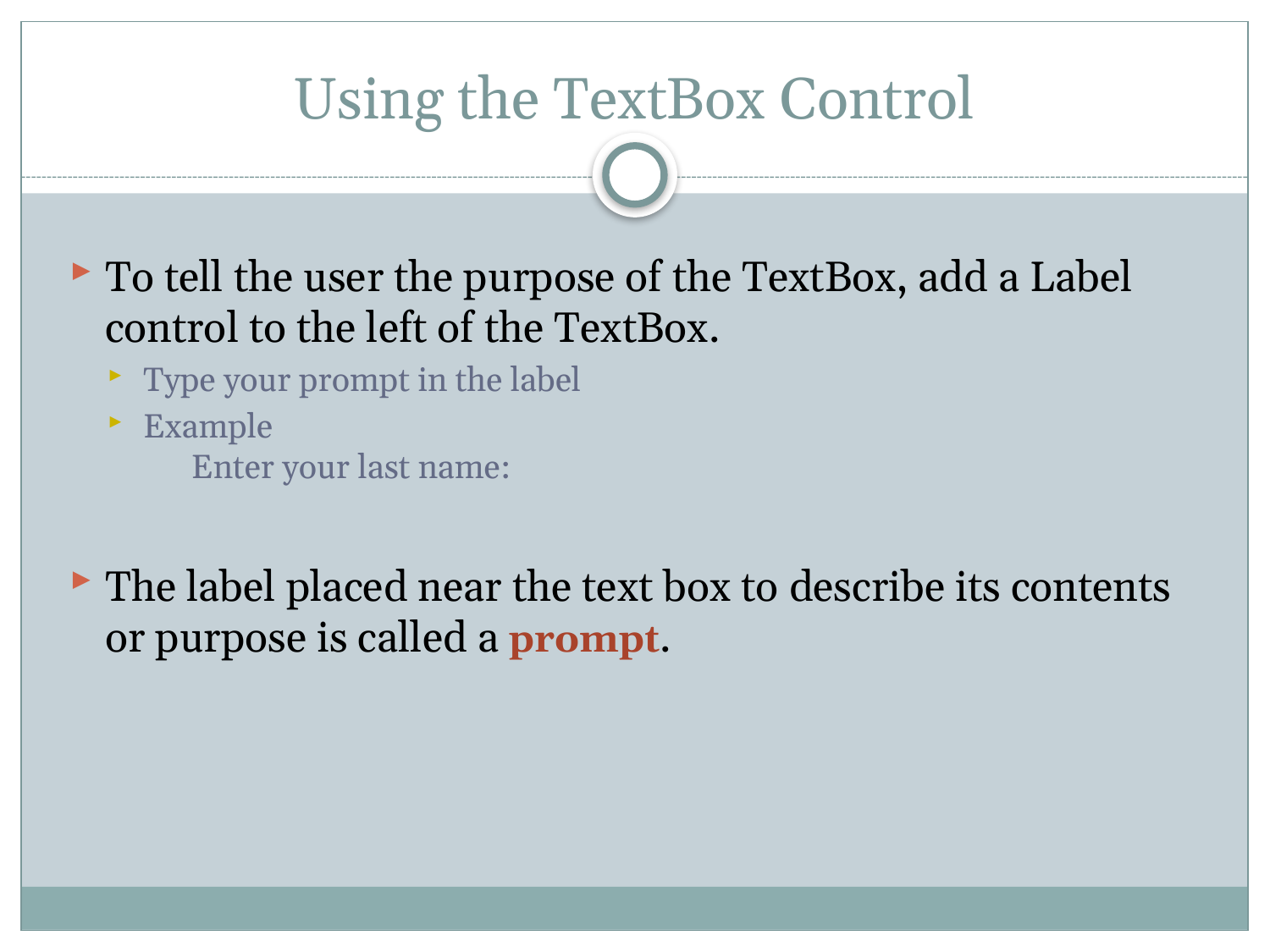

# Using the TextBox Control
To tell the user the purpose of the TextBox, add a Label control to the left of the TextBox.
Type your prompt in the label
Example
      Enter your last name:

The label placed near the text box to describe its contents or purpose is called a prompt.